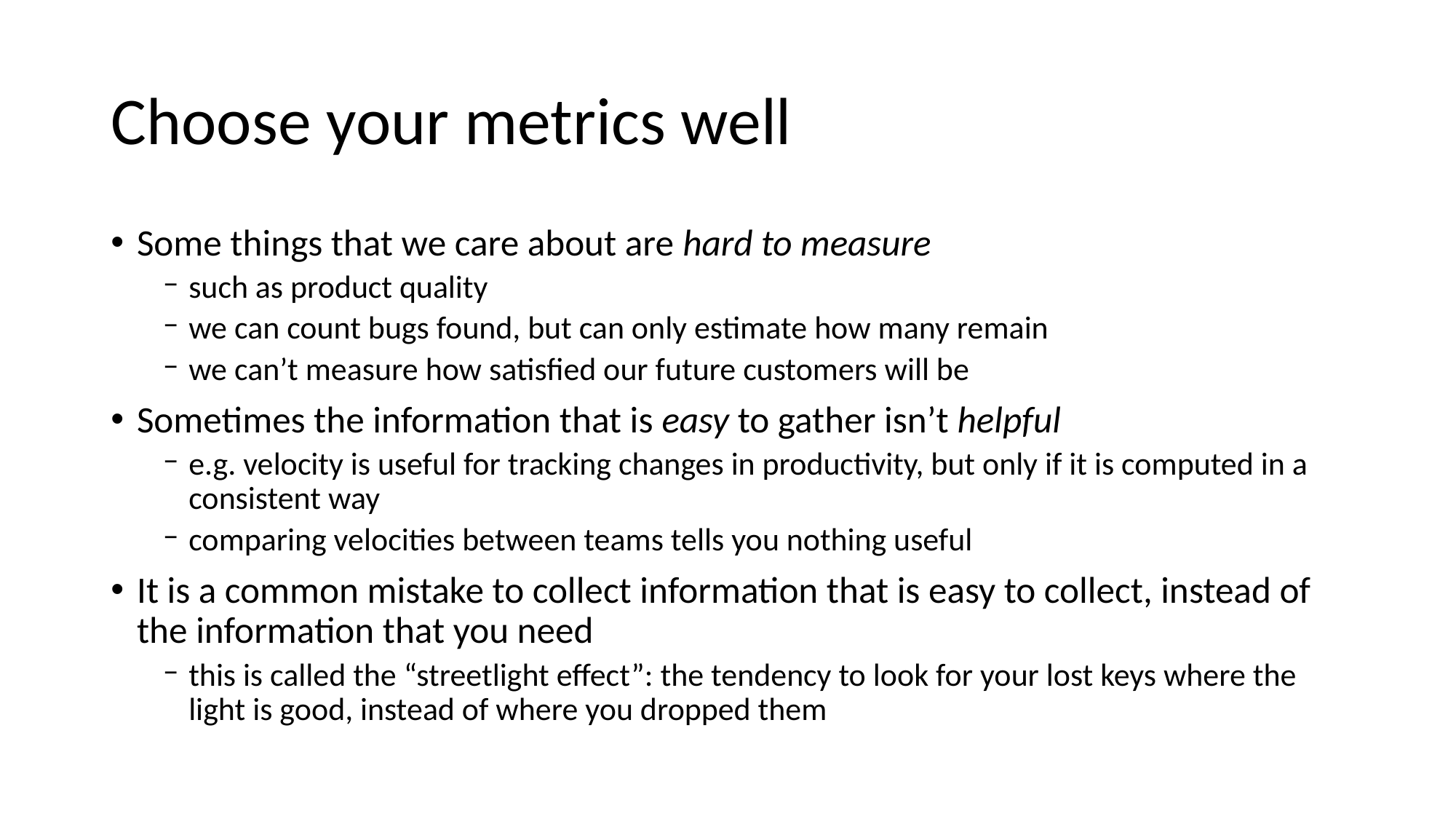

# Choose your metrics well
Some things that we care about are hard to measure
such as product quality
we can count bugs found, but can only estimate how many remain
we can’t measure how satisfied our future customers will be
Sometimes the information that is easy to gather isn’t helpful
e.g. velocity is useful for tracking changes in productivity, but only if it is computed in a consistent way
comparing velocities between teams tells you nothing useful
It is a common mistake to collect information that is easy to collect, instead of the information that you need
this is called the “streetlight effect”: the tendency to look for your lost keys where the light is good, instead of where you dropped them